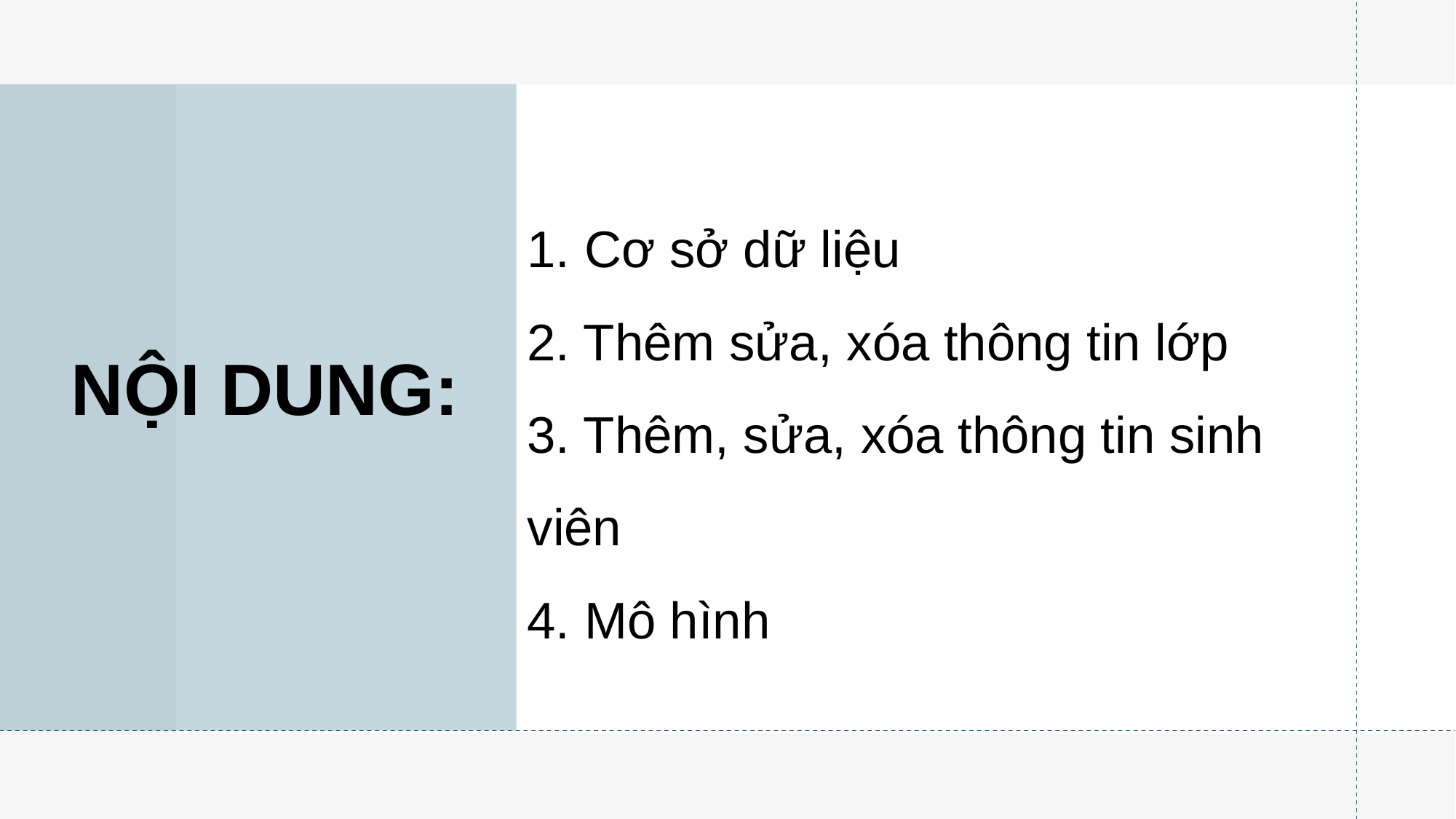

# NỘI DUNG:

1. Cơ sở dữ liệu
2. Thêm sửa, xóa thông tin lớp
3. Thêm, sửa, xóa thông tin sinh viên
4. Mô hình